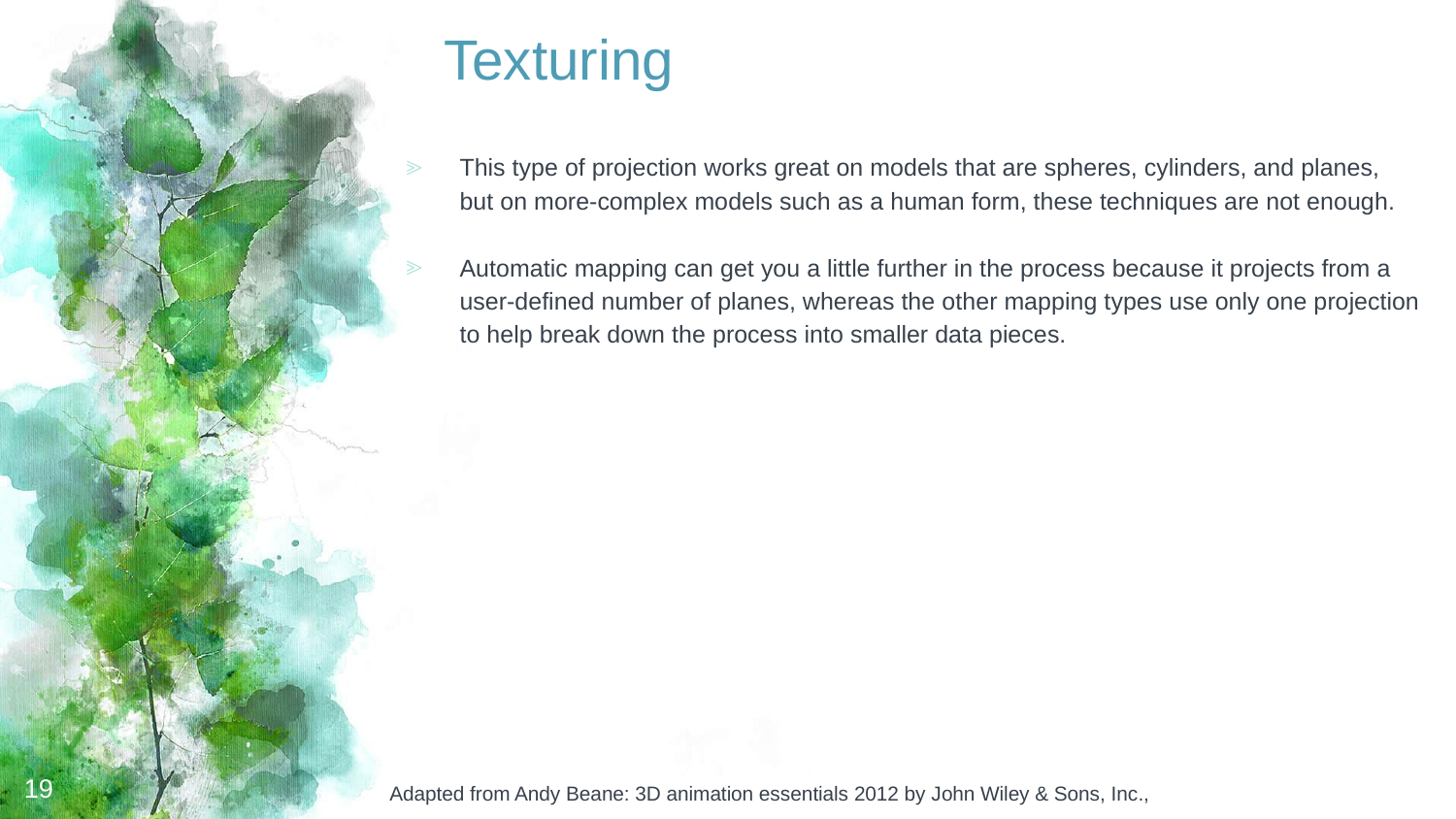

# Texturing
This type of projection works great on models that are spheres, cylinders, and planes, but on more-complex models such as a human form, these techniques are not enough.

Automatic mapping can get you a little further in the process because it projects from a user-defined number of planes, whereas the other mapping types use only one projection to help break down the process into smaller data pieces.
19
Adapted from Andy Beane: 3D animation essentials 2012 by John Wiley & Sons, Inc.,